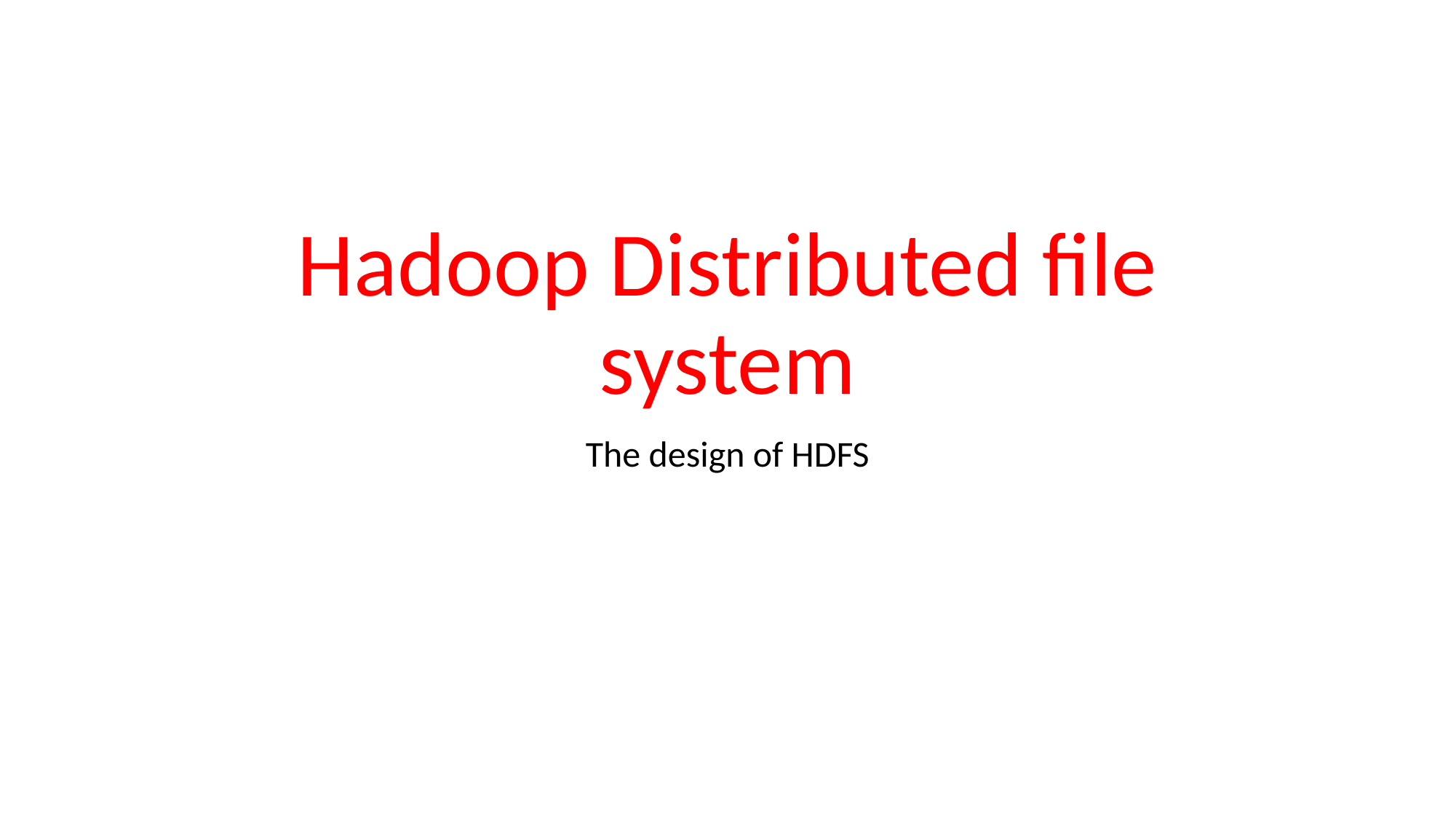

# Hadoop Distributed file system
The design of HDFS